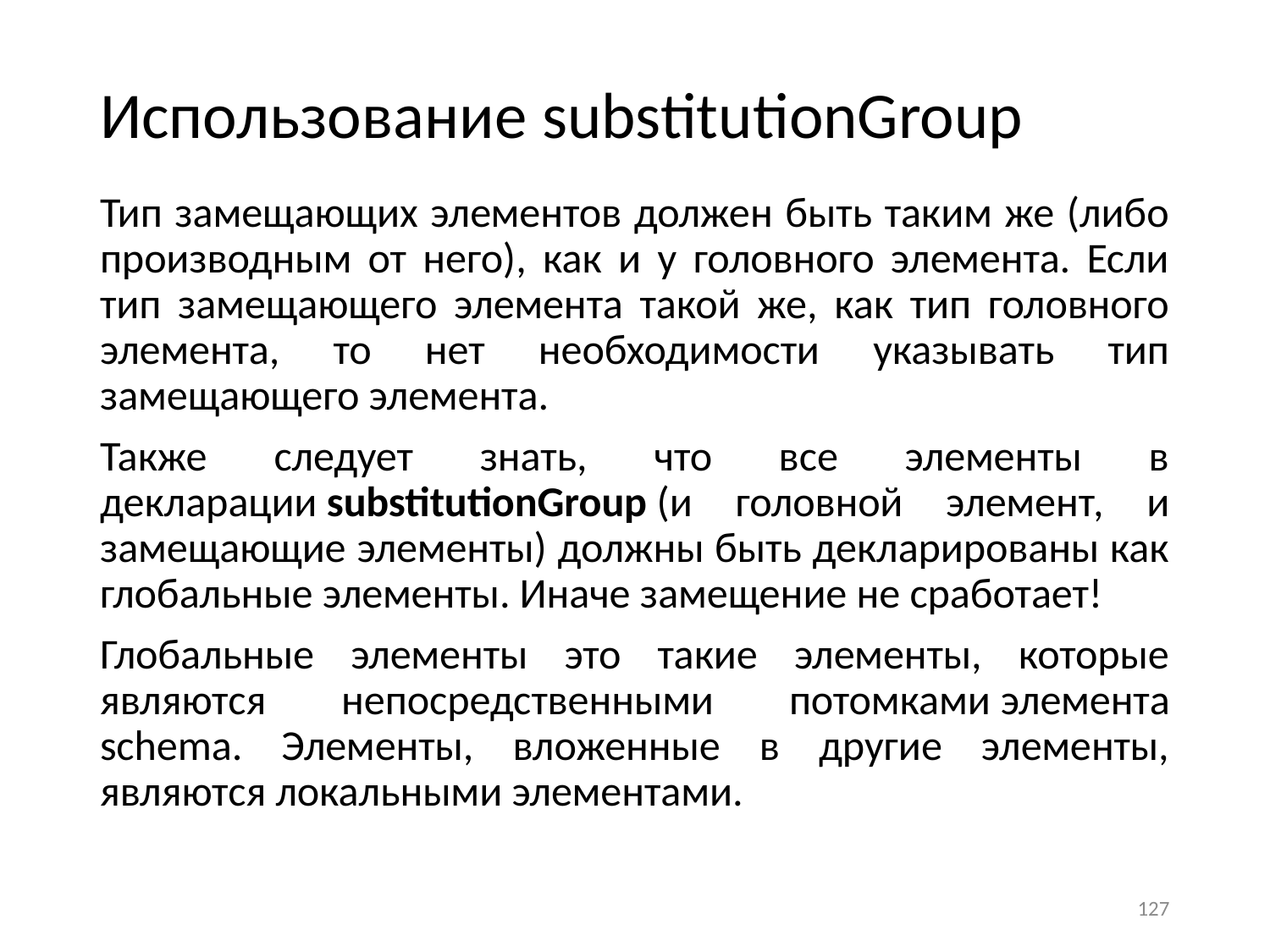

# Использование substitutionGroup
Тип замещающих элементов должен быть таким же (либо производным от него), как и у головного элемента. Если тип замещающего элемента такой же, как тип головного элемента, то нет необходимости указывать тип замещающего элемента.
Также следует знать, что все элементы в декларации substitutionGroup (и головной элемент, и замещающие элементы) должны быть декларированы как глобальные элементы. Иначе замещение не сработает!
Глобальные элементы это такие элементы, которые являются непосредственными потомками элемента schema. Элементы, вложенные в другие элементы, являются локальными элементами.

127